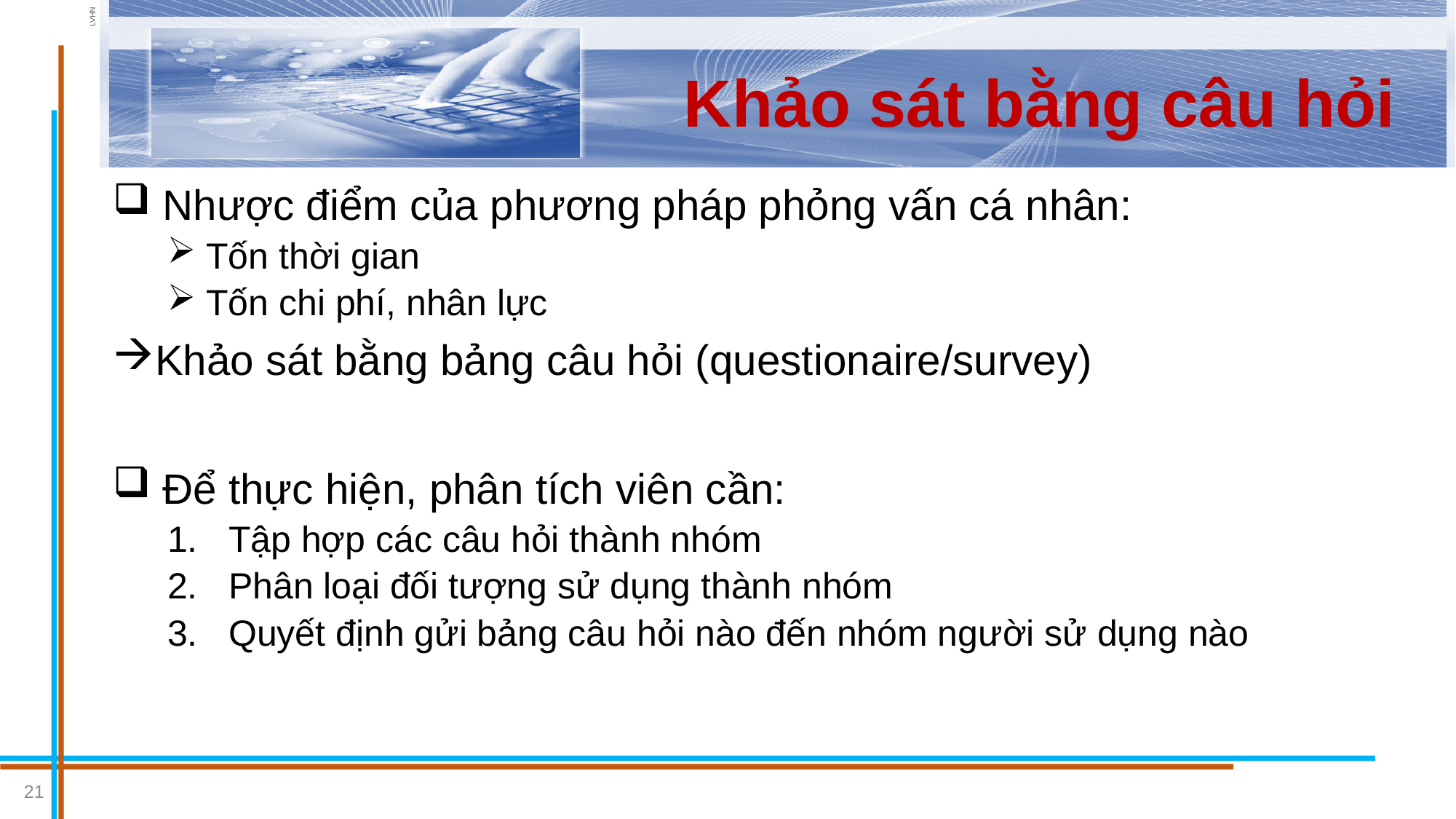

# Khảo sát bằng câu hỏi
 Nhược điểm của phương pháp phỏng vấn cá nhân:
 Tốn thời gian
 Tốn chi phí, nhân lực
Khảo sát bằng bảng câu hỏi (questionaire/survey)

 Để thực hiện, phân tích viên cần:
Tập hợp các câu hỏi thành nhóm
Phân loại đối tượng sử dụng thành nhóm
Quyết định gửi bảng câu hỏi nào đến nhóm người sử dụng nào

21